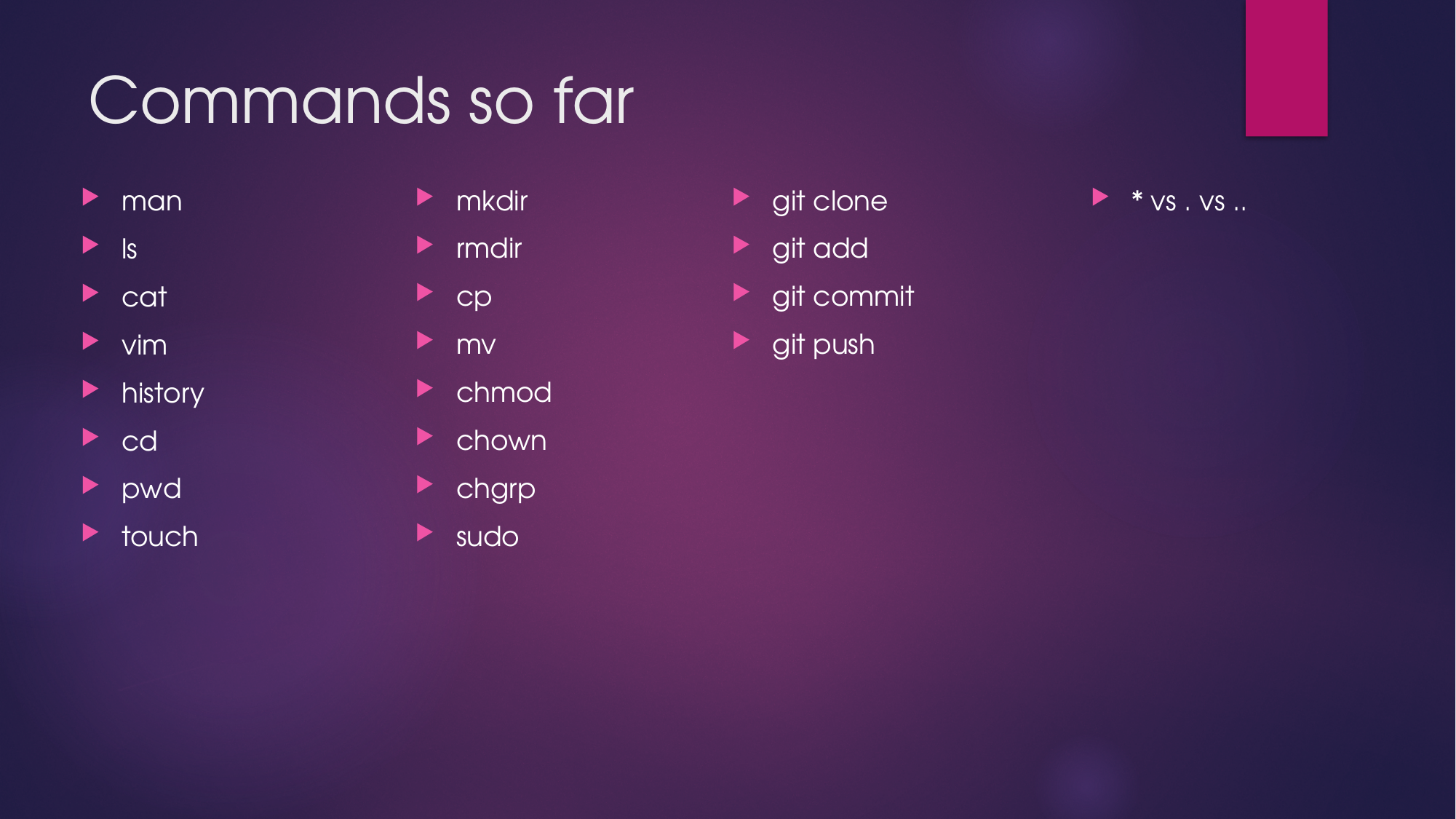

# Commands so far
* vs . vs ..
git clone
git add
git commit
git push
mkdir
rmdir
cp
mv
chmod
chown
chgrp
sudo
man
ls
cat
vim
history
cd
pwd
touch